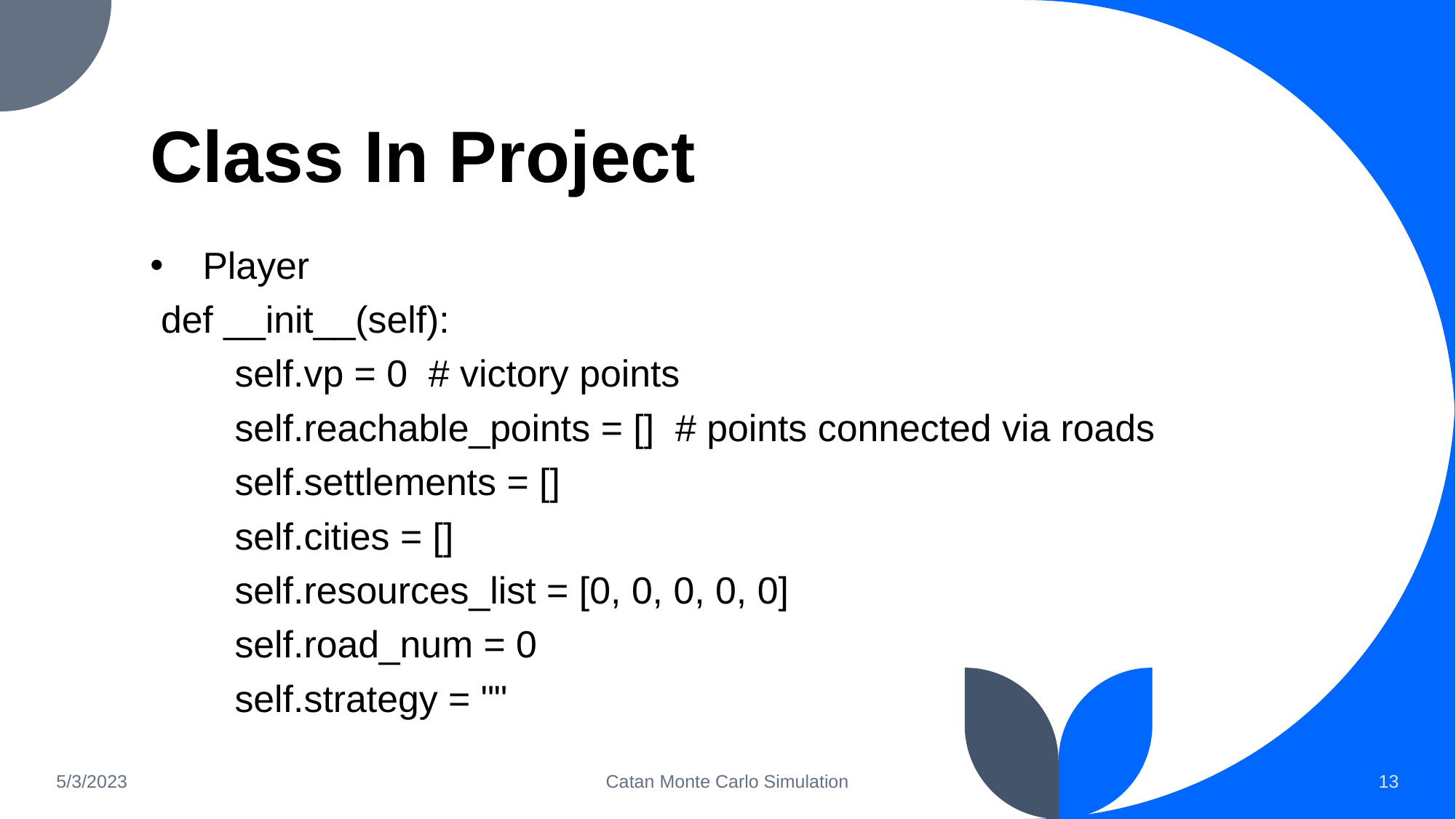

# Class In Project
Player
 def __init__(self):
        self.vp = 0  # victory points
        self.reachable_points = []  # points connected via roads
        self.settlements = []
        self.cities = []
        self.resources_list = [0, 0, 0, 0, 0]
        self.road_num = 0
        self.strategy = ""
5/3/2023
Catan Monte Carlo Simulation
13